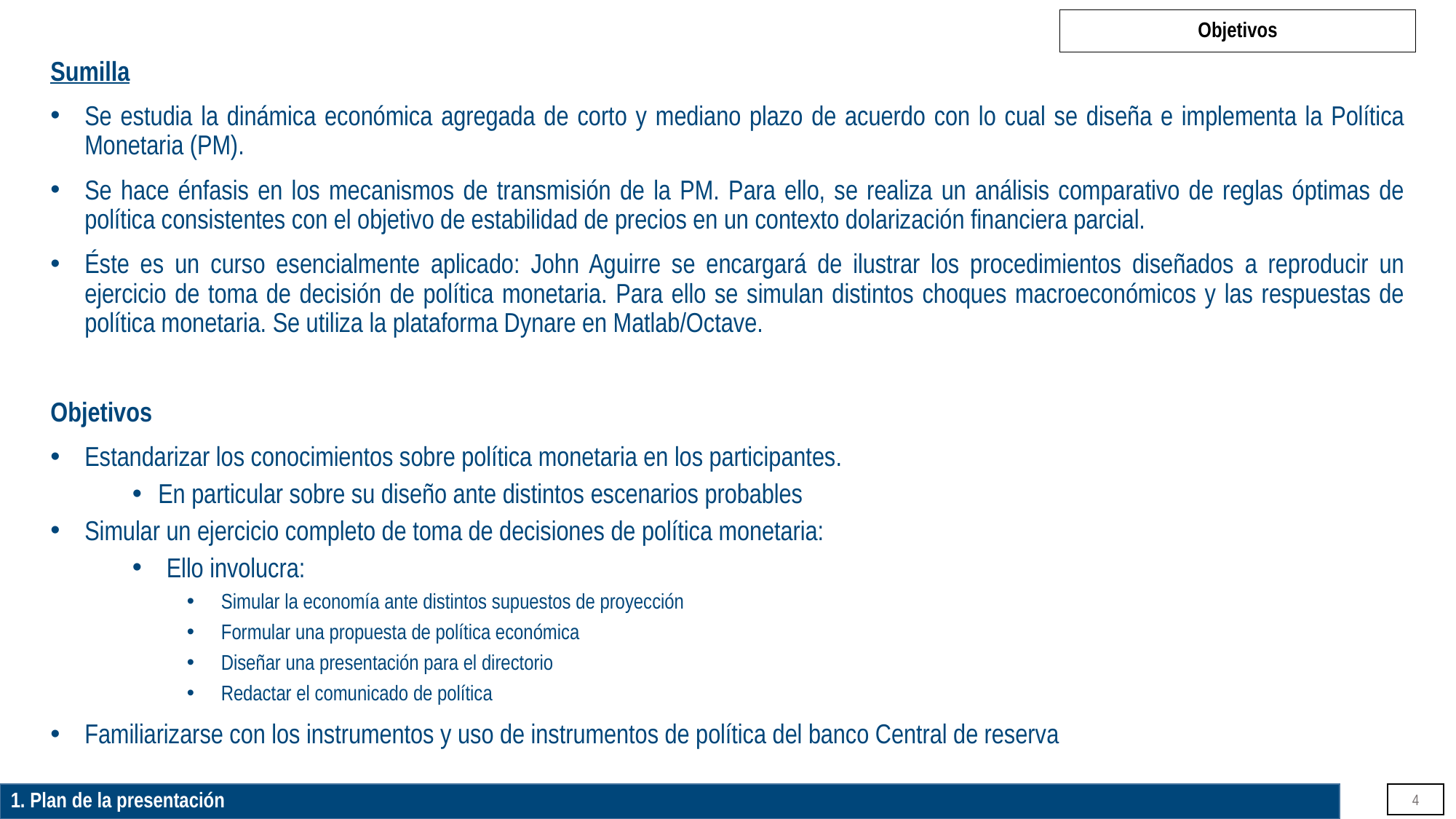

# Objetivos
Sumilla
Se estudia la dinámica económica agregada de corto y mediano plazo de acuerdo con lo cual se diseña e implementa la Política Monetaria (PM).
Se hace énfasis en los mecanismos de transmisión de la PM. Para ello, se realiza un análisis comparativo de reglas óptimas de política consistentes con el objetivo de estabilidad de precios en un contexto dolarización financiera parcial.
Éste es un curso esencialmente aplicado: John Aguirre se encargará de ilustrar los procedimientos diseñados a reproducir un ejercicio de toma de decisión de política monetaria. Para ello se simulan distintos choques macroeconómicos y las respuestas de política monetaria. Se utiliza la plataforma Dynare en Matlab/Octave.

Objetivos
Estandarizar los conocimientos sobre política monetaria en los participantes.
En particular sobre su diseño ante distintos escenarios probables
Simular un ejercicio completo de toma de decisiones de política monetaria:
Ello involucra:
Simular la economía ante distintos supuestos de proyección
Formular una propuesta de política económica
Diseñar una presentación para el directorio
Redactar el comunicado de política
Familiarizarse con los instrumentos y uso de instrumentos de política del banco Central de reserva
1. Plan de la presentación

4